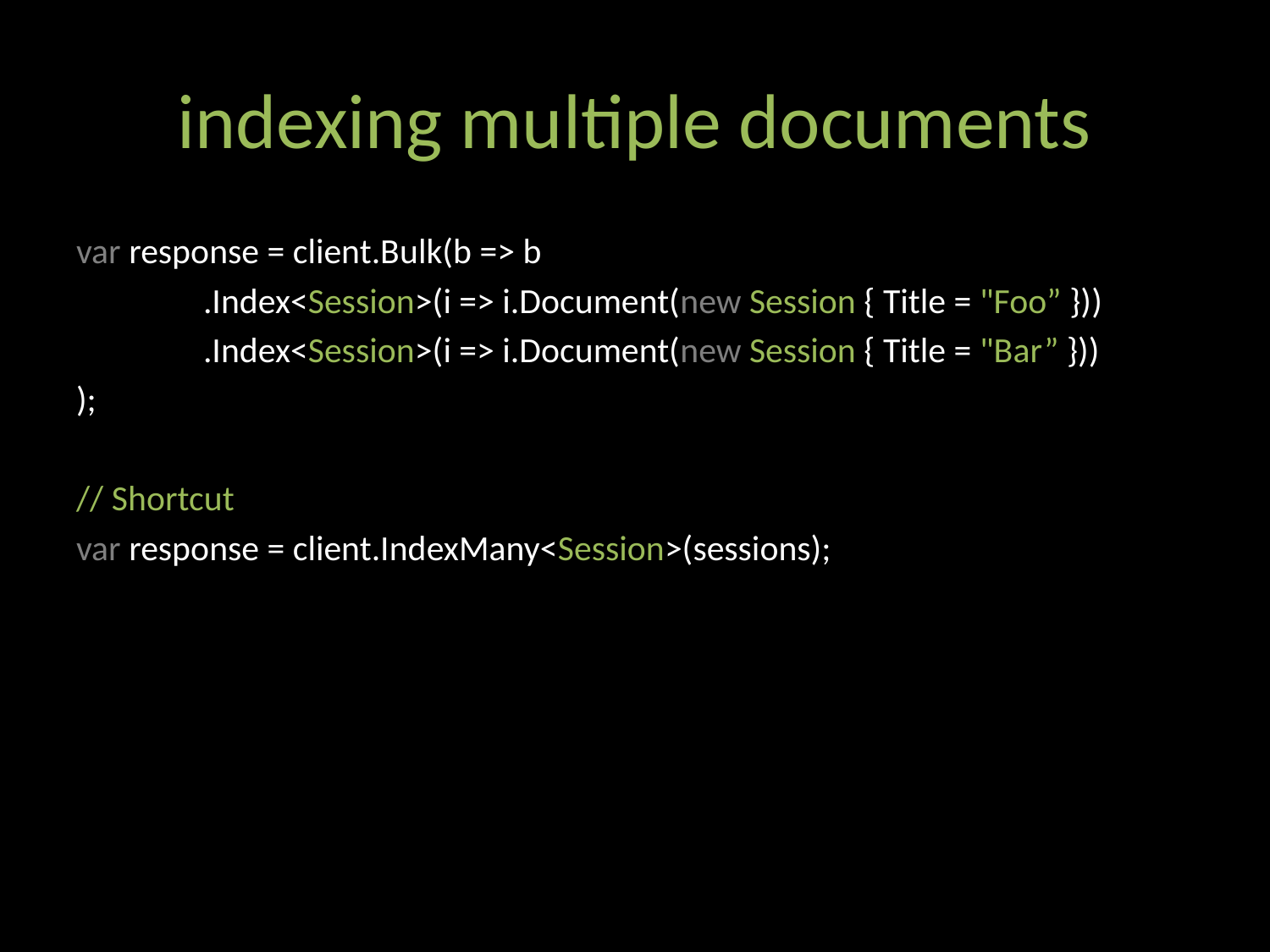

# indexing multiple documents
var response = client.Bulk(b => b
	.Index<Session>(i => i.Document(new Session { Title = "Foo” }))
	.Index<Session>(i => i.Document(new Session { Title = "Bar” }))
);

// Shortcut
var response = client.IndexMany<Session>(sessions);